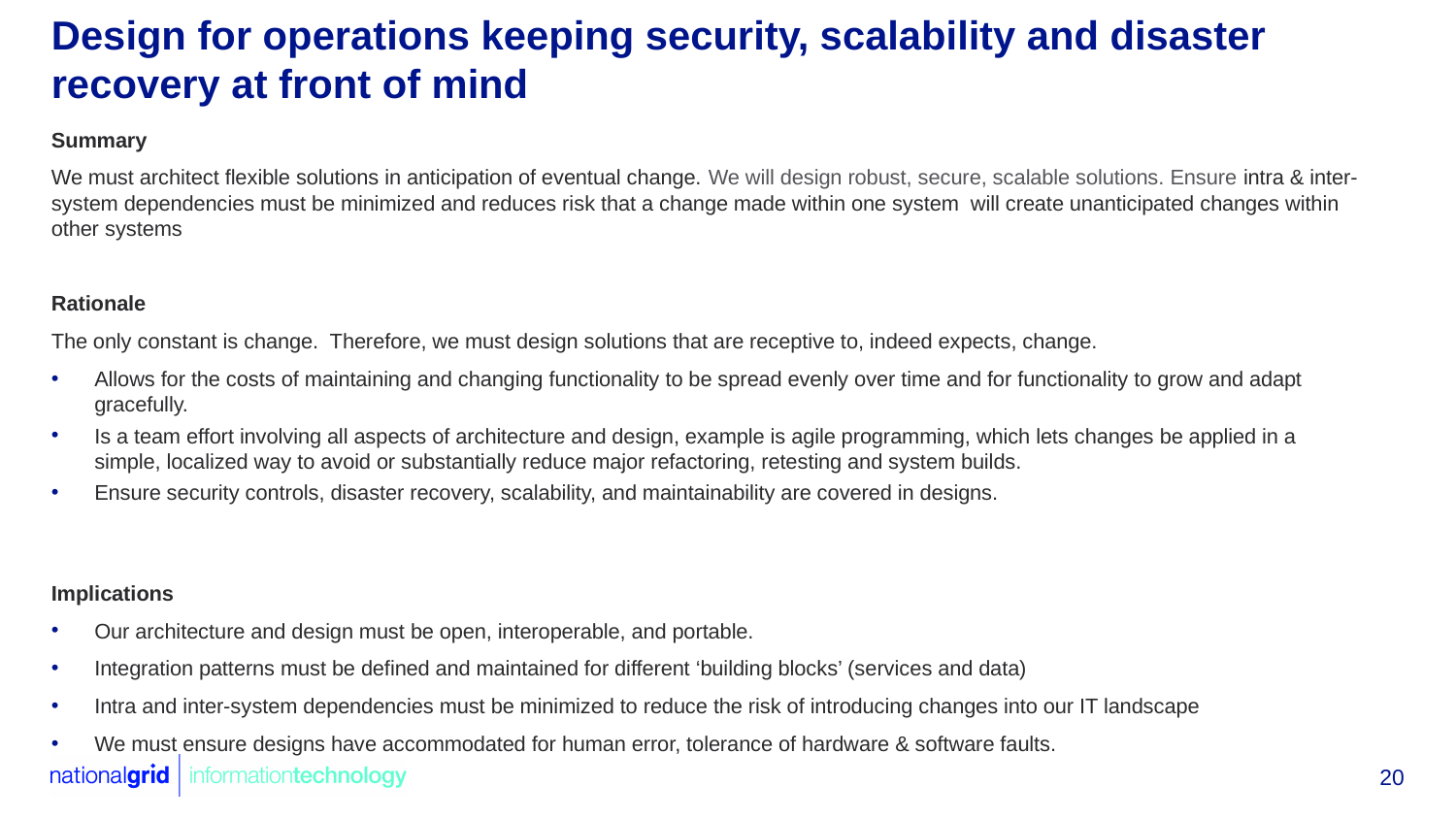

# Design for operations keeping security, scalability and disaster recovery at front of mind

Summary
We must architect flexible solutions in anticipation of eventual change. We will design robust, secure, scalable solutions. Ensure intra & inter-system dependencies must be minimized and reduces risk that a change made within one system  will create unanticipated changes within other systems

Rationale
The only constant is change.  Therefore, we must design solutions that are receptive to, indeed expects, change.
Allows for the costs of maintaining and changing functionality to be spread evenly over time and for functionality to grow and adapt gracefully.
Is a team effort involving all aspects of architecture and design, example is agile programming, which lets changes be applied in a simple, localized way to avoid or substantially reduce major refactoring, retesting and system builds.
Ensure security controls, disaster recovery, scalability, and maintainability are covered in designs.

Implications
Our architecture and design must be open, interoperable, and portable.
Integration patterns must be defined and maintained for different ‘building blocks’ (services and data)
Intra and inter-system dependencies must be minimized to reduce the risk of introducing changes into our IT landscape
We must ensure designs have accommodated for human error, tolerance of hardware & software faults.